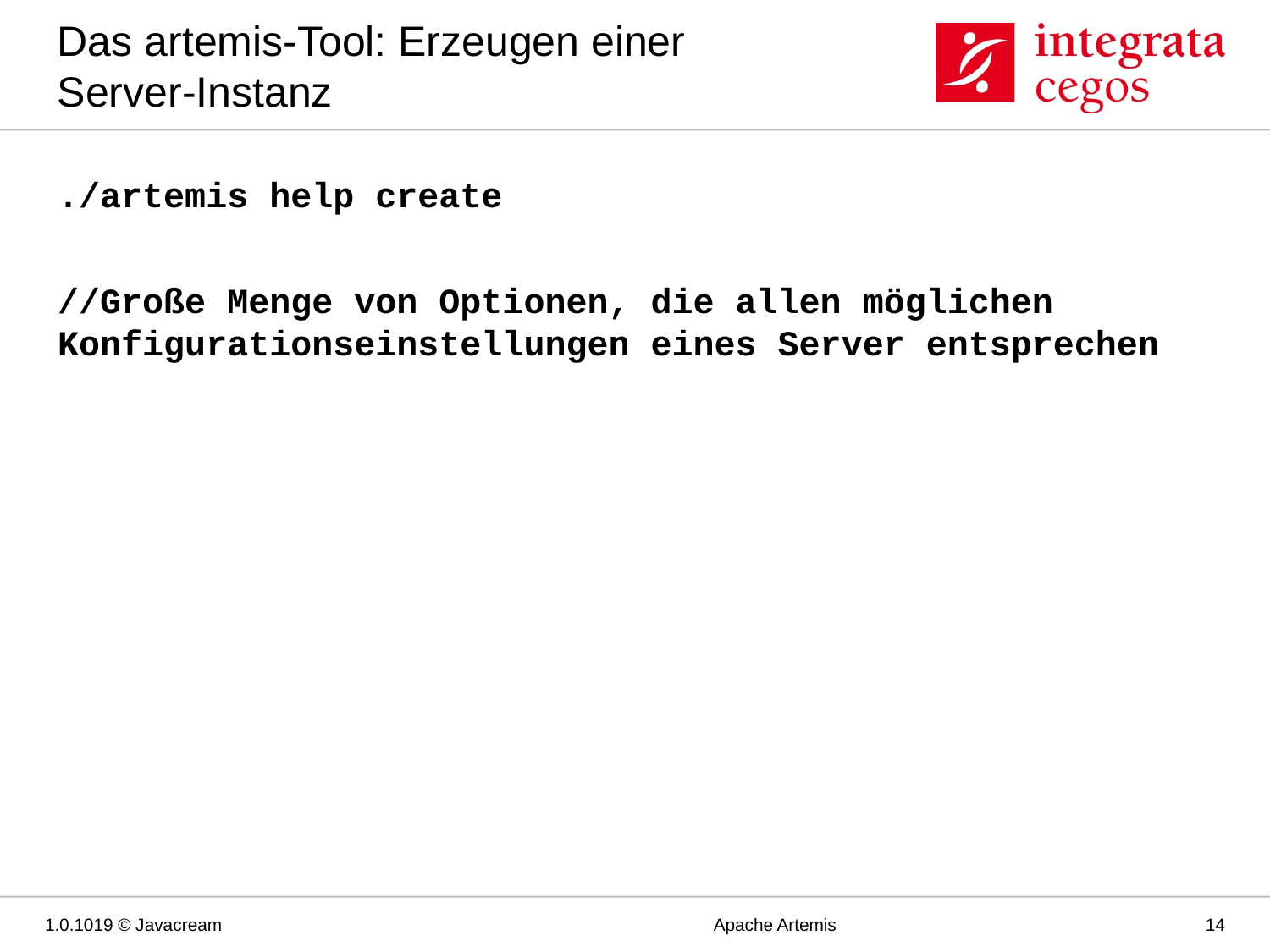

# Das artemis-Tool: Erzeugen einer Server-Instanz
./artemis help create

//Große Menge von Optionen, die allen möglichen Konfigurationseinstellungen eines Server entsprechen
1.0.1019 © Javacream
Apache Artemis
14